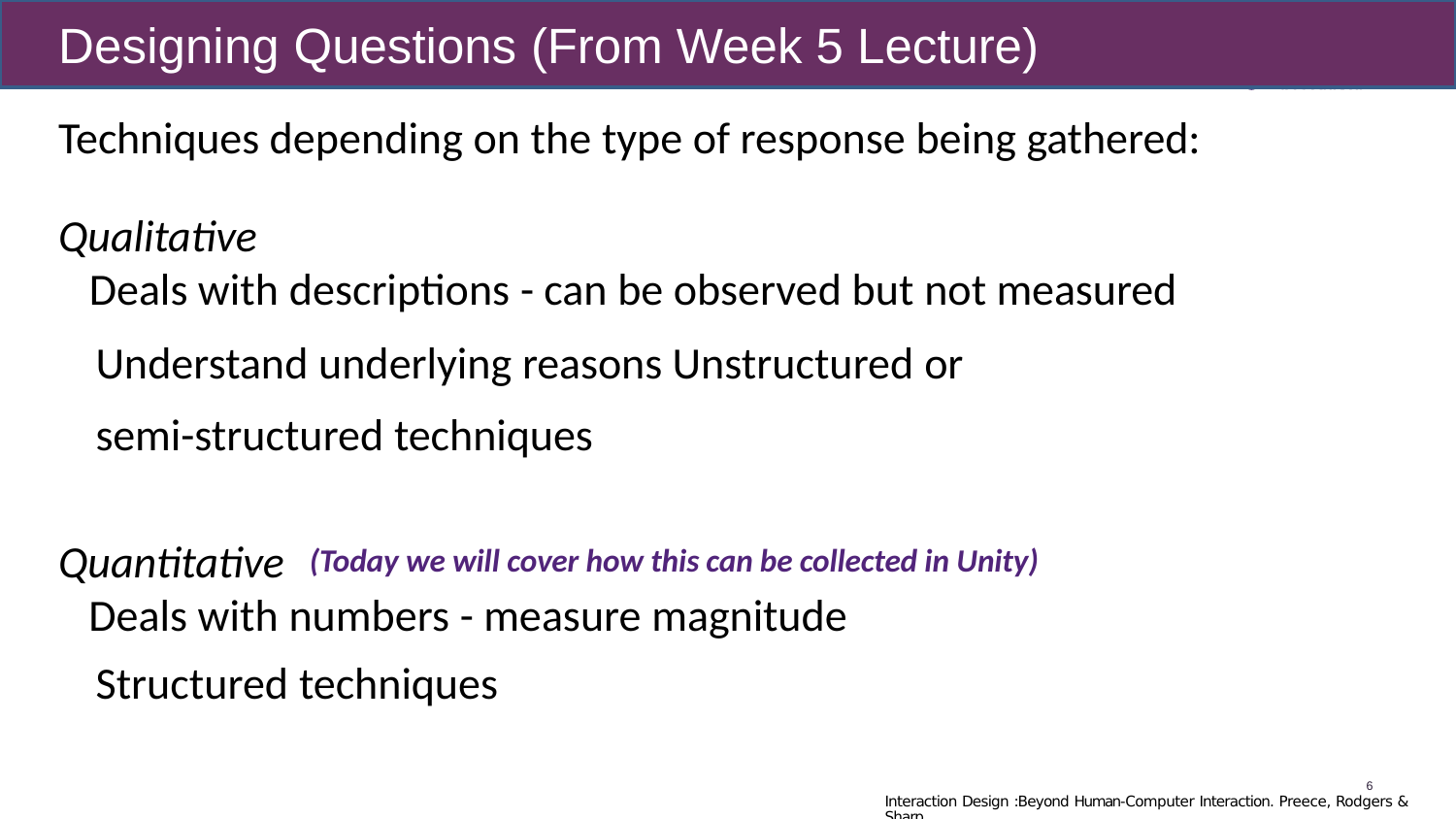

# Designing Questions (From Week 5 Lecture)
Techniques depending on the type of response being gathered:

Qualitative
   Deals with descriptions - can be observed but not measured
Understand underlying reasons Unstructured or semi-structured techniques

Quantitative
   Deals with numbers - measure magnitude
Structured techniques
(Today we will cover how this can be collected in Unity)
6
Interaction Design :Beyond Human-Computer Interaction. Preece, Rodgers & Sharp.